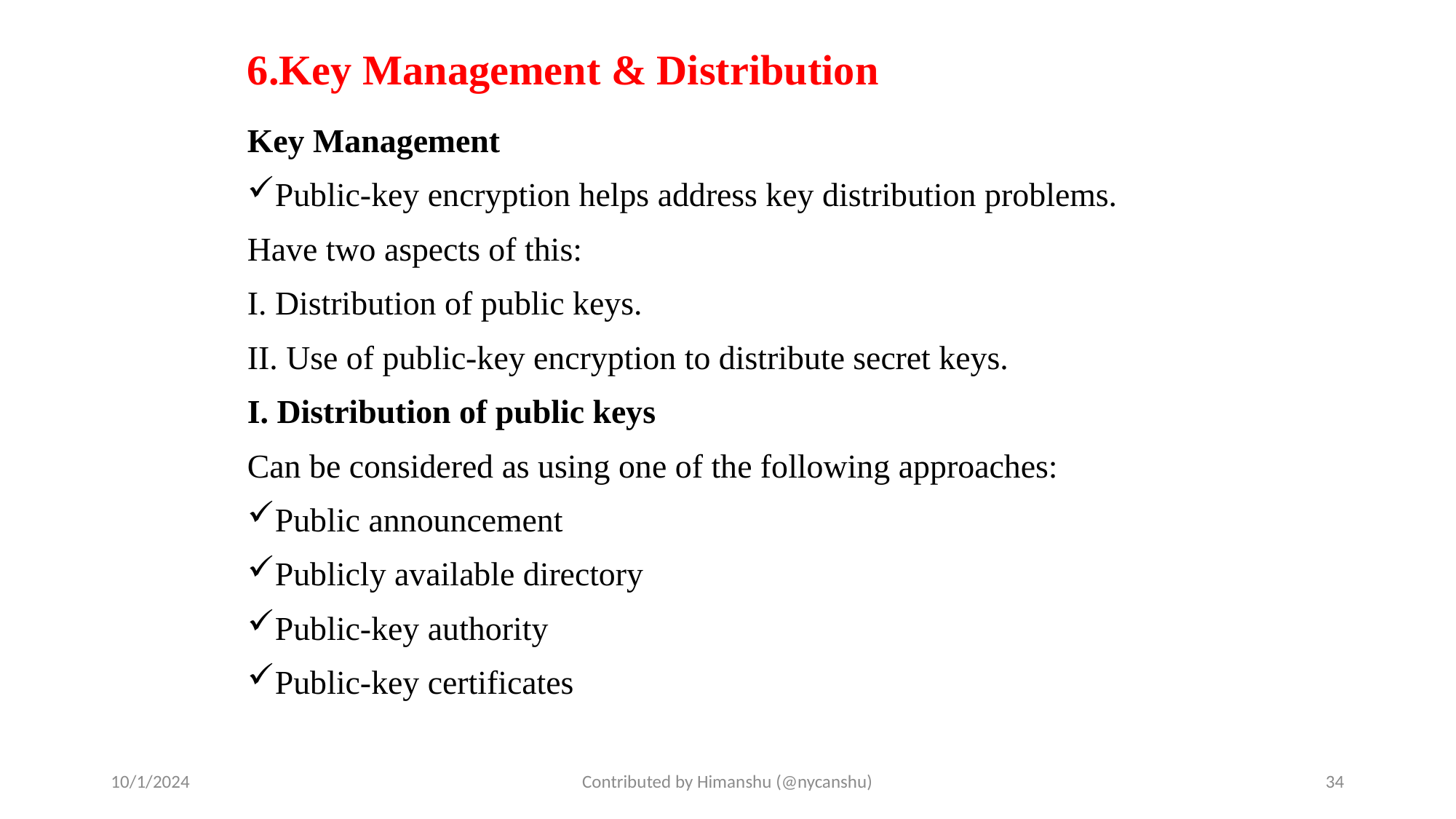

# 6.Key Management & Distribution
Key Management
Public-key encryption helps address key distribution problems.
Have two aspects of this:
I. Distribution of public keys.
II. Use of public-key encryption to distribute secret keys.
I. Distribution of public keys
Can be considered as using one of the following approaches:
Public announcement
Publicly available directory
Public-key authority
Public-key certificates
10/1/2024
Contributed by Himanshu (@nycanshu)
34